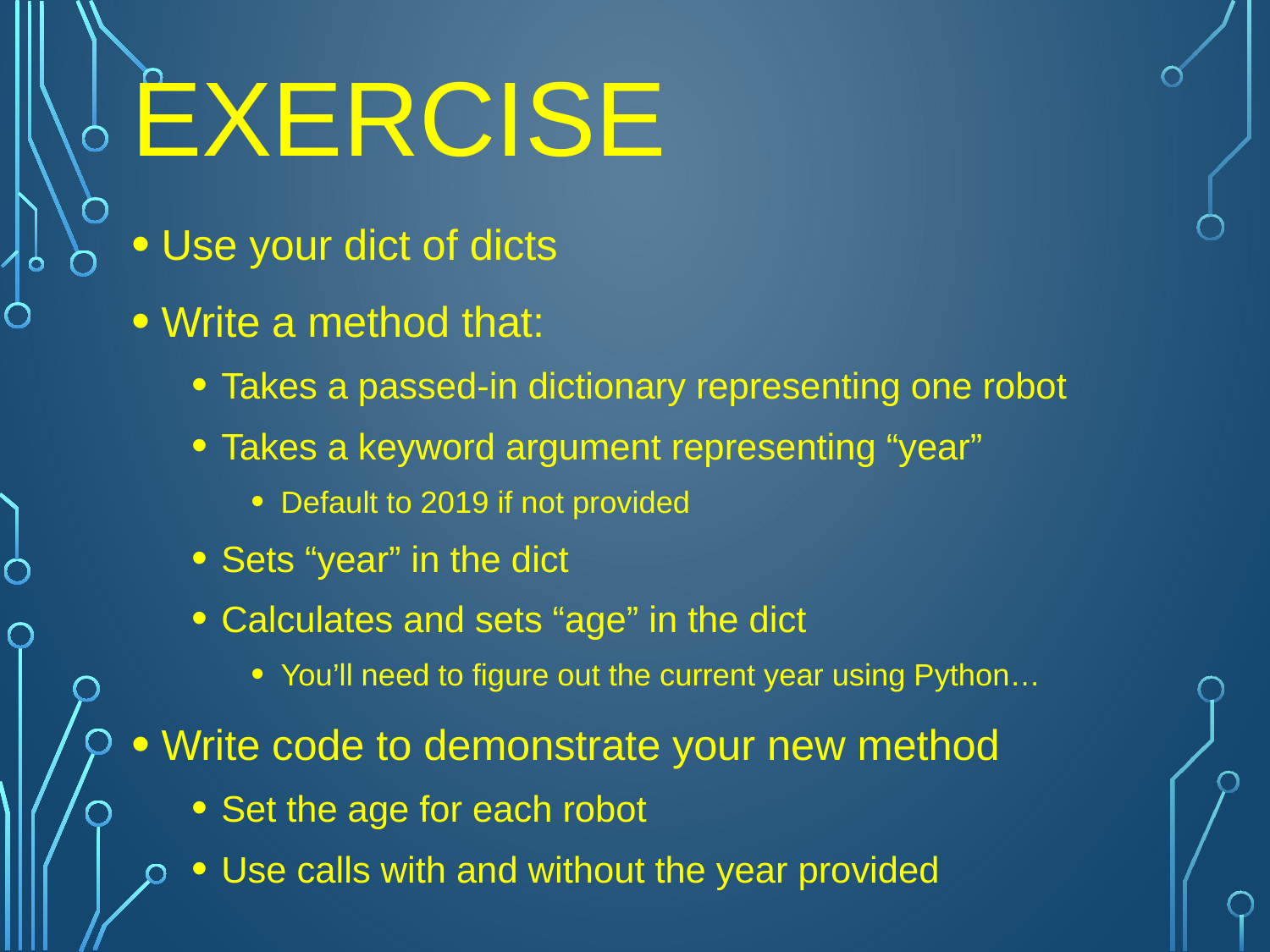

# exercise
Use your dict of dicts
Write a method that:
Takes a passed-in dictionary representing one robot
Takes a keyword argument representing “year”
Default to 2019 if not provided
Sets “year” in the dict
Calculates and sets “age” in the dict
You’ll need to figure out the current year using Python…
Write code to demonstrate your new method
Set the age for each robot
Use calls with and without the year provided